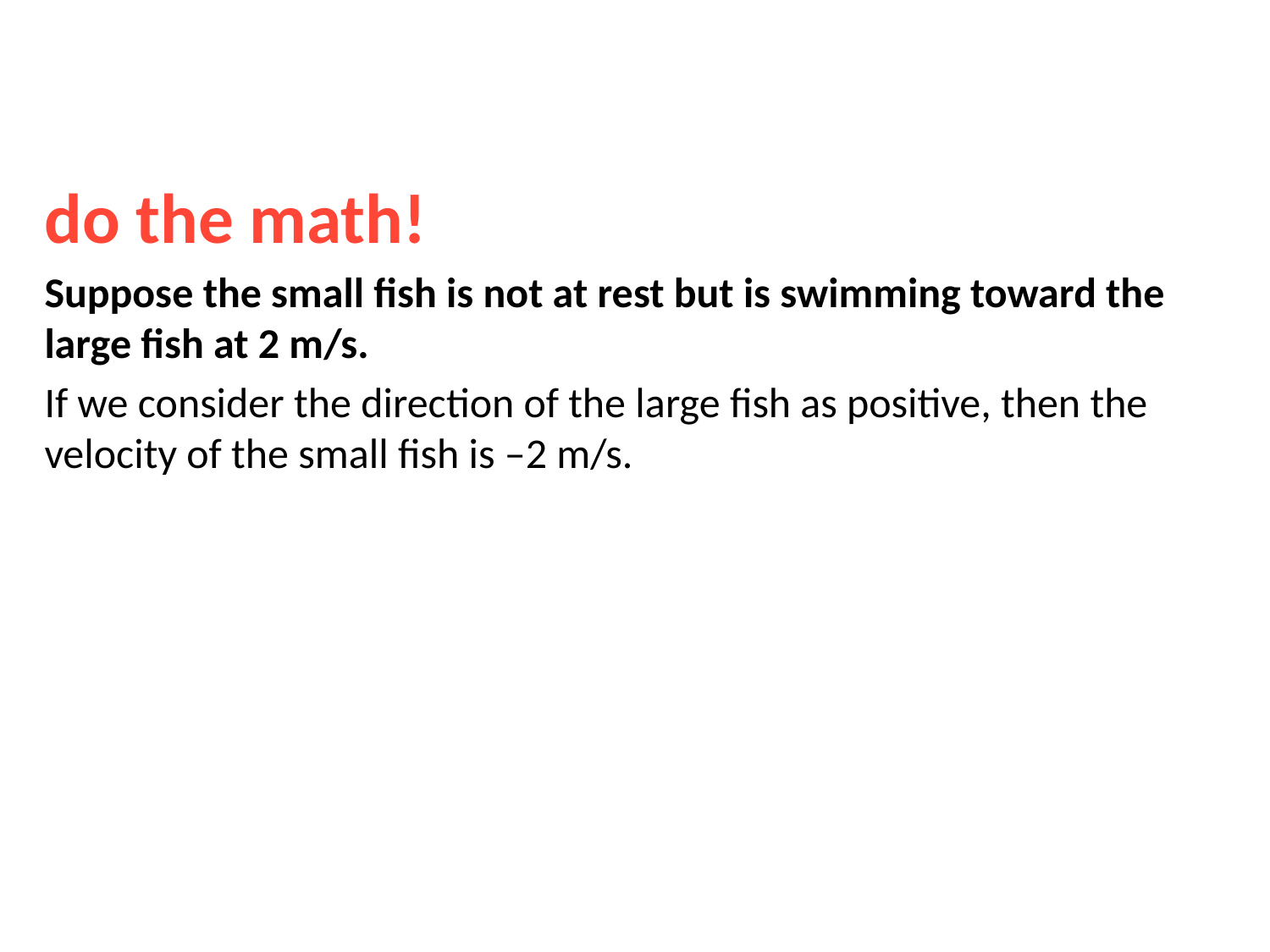

do the math!
Suppose the small fish is not at rest but is swimming toward the large fish at 2 m/s.
If we consider the direction of the large fish as positive, then the velocity of the small fish is –2 m/s.